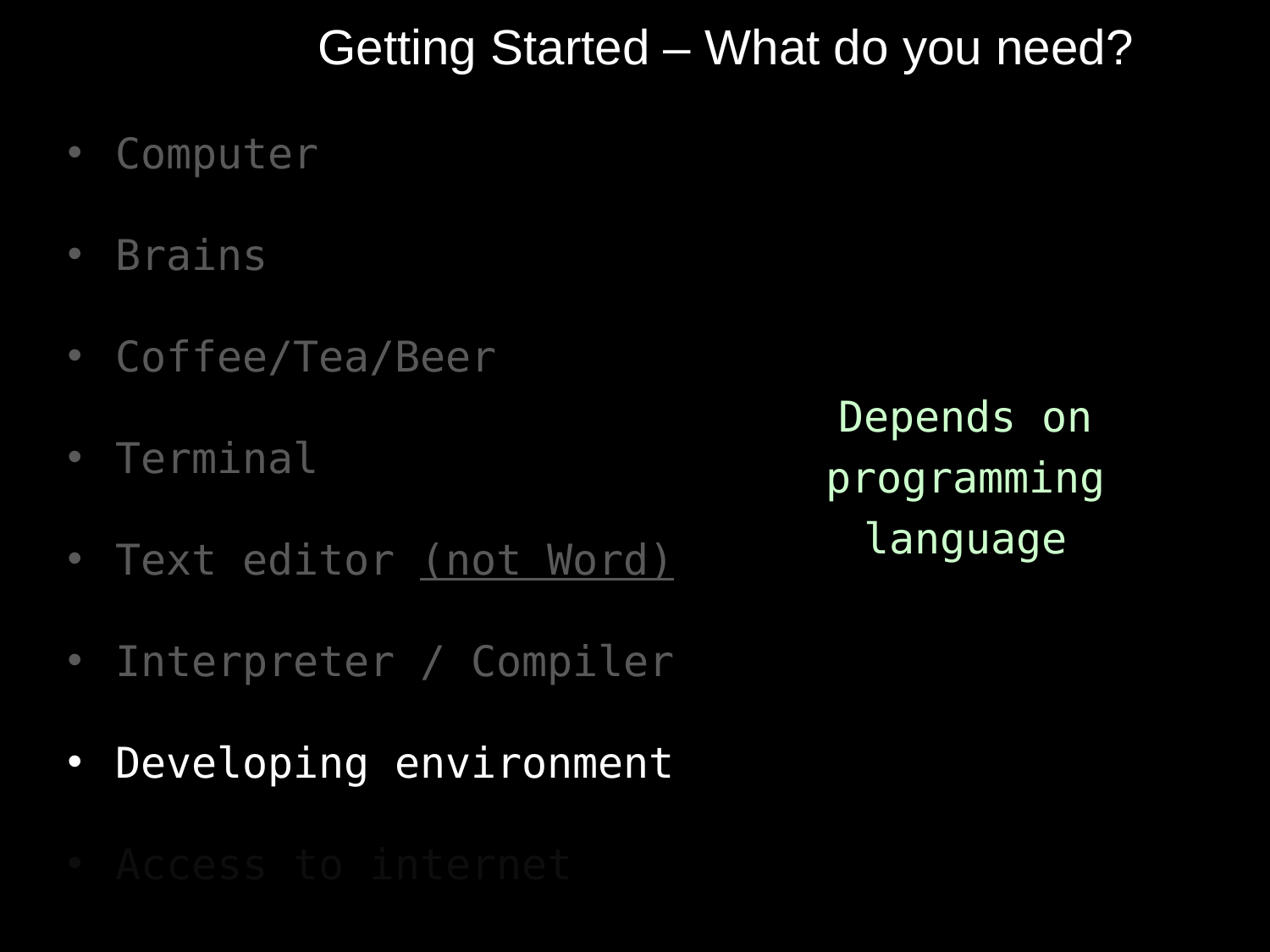

Getting Started – What do you need?
Computer
Brains
Coffee/Tea/Beer
Terminal
Text editor (not Word)
Interpreter / Compiler
Developing environment
Access to internet
Depends on programming language